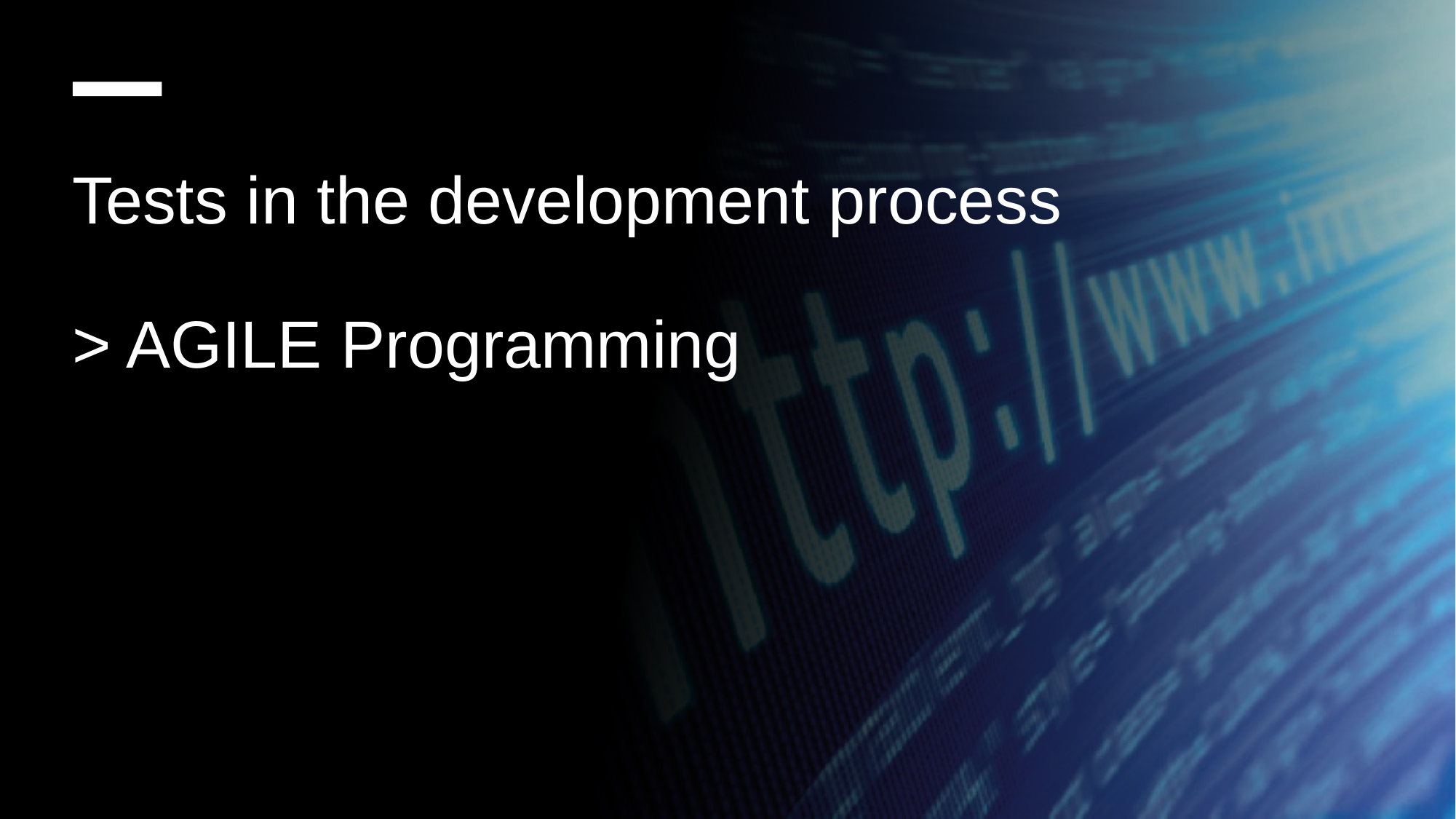

Tests in the development process
> AGILE Programming